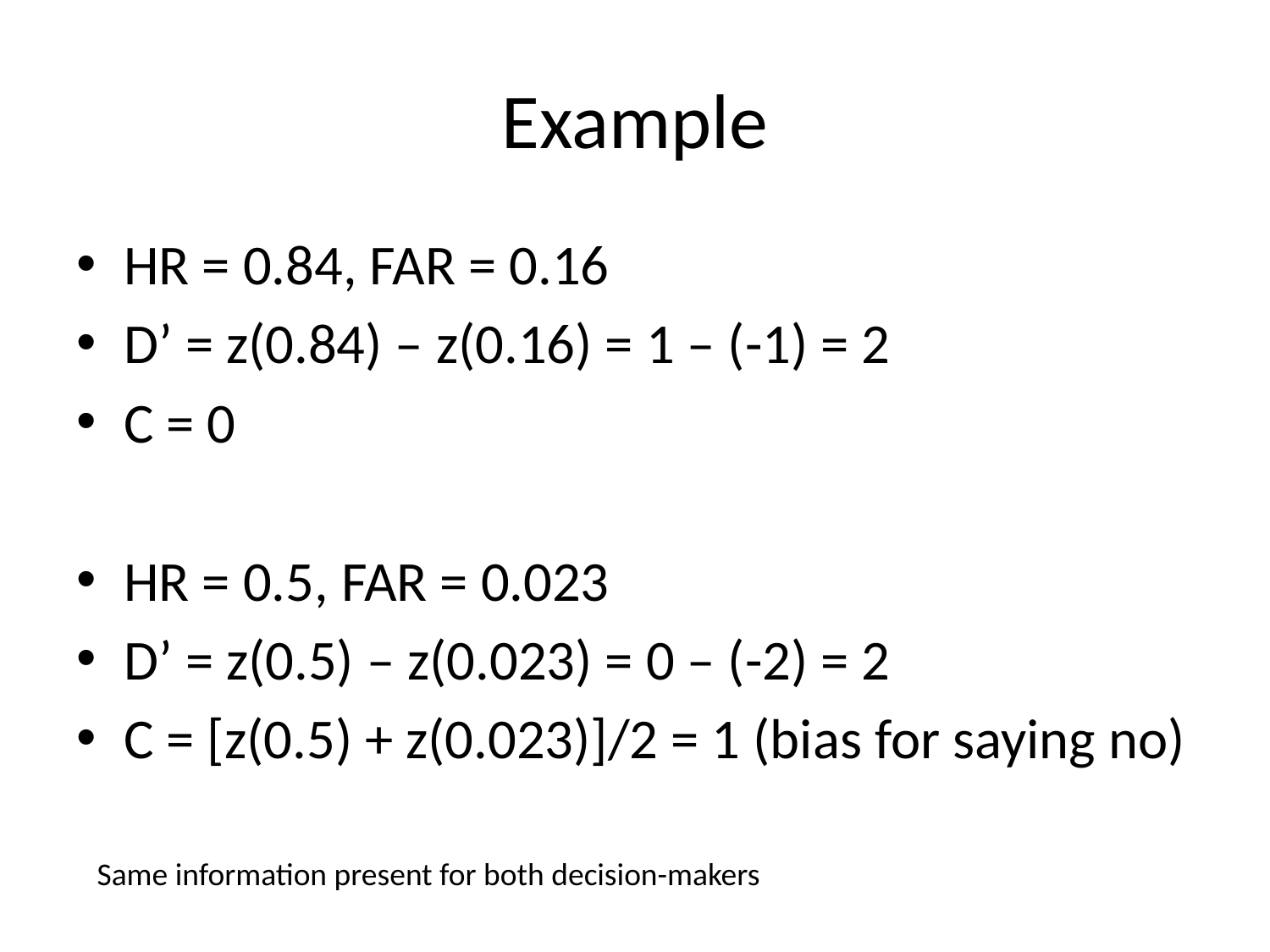

# Example
HR = 0.84, FAR = 0.16
D’ = z(0.84) – z(0.16) = 1 – (-1) = 2
C = 0

HR = 0.5, FAR = 0.023
D’ = z(0.5) – z(0.023) = 0 – (-2) = 2
C = [z(0.5) + z(0.023)]/2 = 1 (bias for saying no)

Same information present for both decision-makers